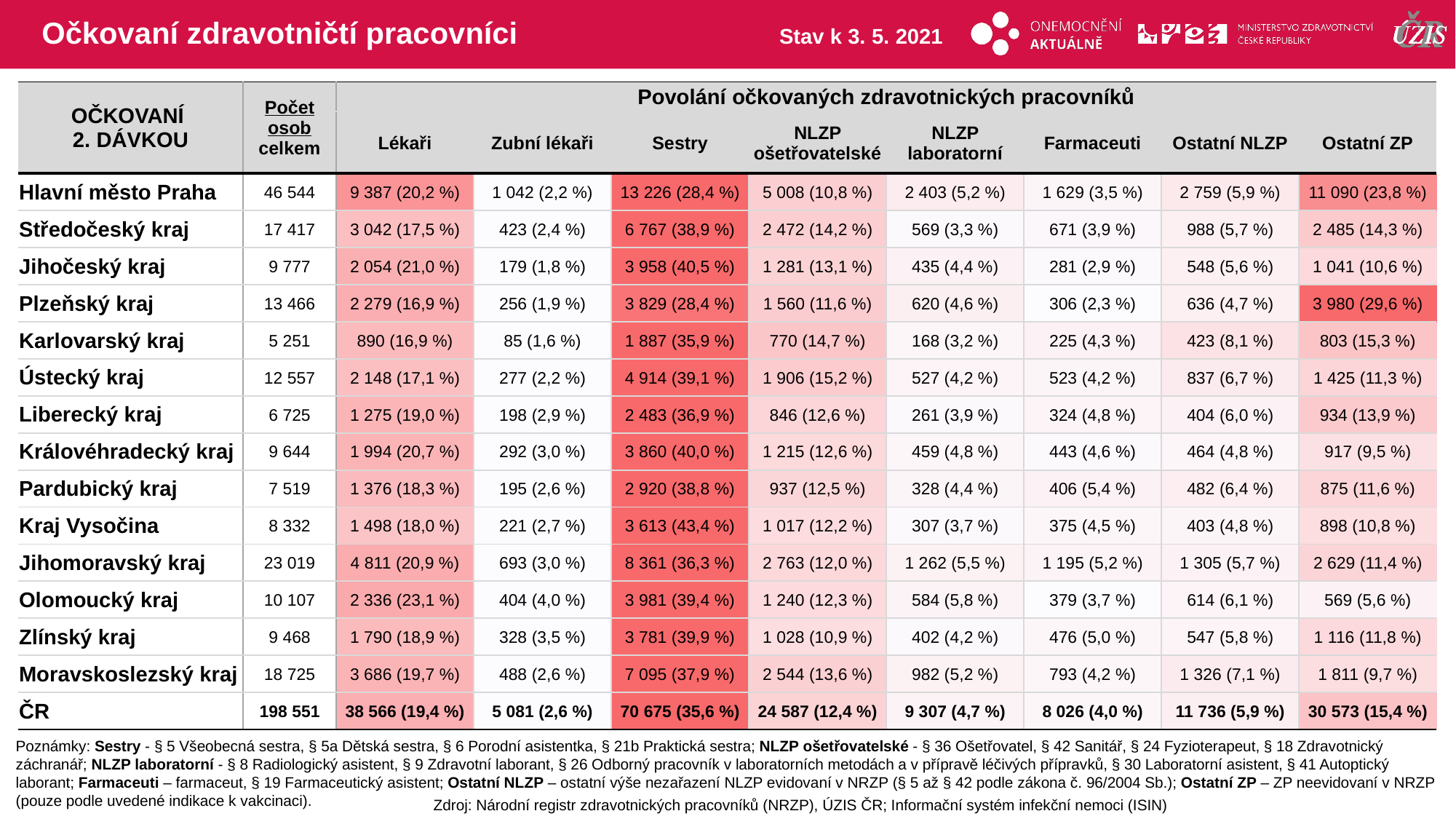

# Očkovaní zdravotničtí pracovníci
Stav k 3. 5. 2021
| OČKOVANÍ 2. DÁVKOU | Počet osob celkem | Povolání očkovaných zdravotnických pracovníků |  |  |  |  |  |  |  |
| --- | --- | --- | --- | --- | --- | --- | --- | --- | --- |
|  |  | Lékaři | Zubní lékaři | Sestry | NLZP ošetřovatelské | NLZP laboratorní | Farmaceuti | Ostatní NLZP | Ostatní ZP |
| Hlavní město Praha | 46 544 | 9 387 (20,2 %) | 1 042 (2,2 %) | 13 226 (28,4 %) | 5 008 (10,8 %) | 2 403 (5,2 %) | 1 629 (3,5 %) | 2 759 (5,9 %) | 11 090 (23,8 %) |
| Středočeský kraj | 17 417 | 3 042 (17,5 %) | 423 (2,4 %) | 6 767 (38,9 %) | 2 472 (14,2 %) | 569 (3,3 %) | 671 (3,9 %) | 988 (5,7 %) | 2 485 (14,3 %) |
| Jihočeský kraj | 9 777 | 2 054 (21,0 %) | 179 (1,8 %) | 3 958 (40,5 %) | 1 281 (13,1 %) | 435 (4,4 %) | 281 (2,9 %) | 548 (5,6 %) | 1 041 (10,6 %) |
| Plzeňský kraj | 13 466 | 2 279 (16,9 %) | 256 (1,9 %) | 3 829 (28,4 %) | 1 560 (11,6 %) | 620 (4,6 %) | 306 (2,3 %) | 636 (4,7 %) | 3 980 (29,6 %) |
| Karlovarský kraj | 5 251 | 890 (16,9 %) | 85 (1,6 %) | 1 887 (35,9 %) | 770 (14,7 %) | 168 (3,2 %) | 225 (4,3 %) | 423 (8,1 %) | 803 (15,3 %) |
| Ústecký kraj | 12 557 | 2 148 (17,1 %) | 277 (2,2 %) | 4 914 (39,1 %) | 1 906 (15,2 %) | 527 (4,2 %) | 523 (4,2 %) | 837 (6,7 %) | 1 425 (11,3 %) |
| Liberecký kraj | 6 725 | 1 275 (19,0 %) | 198 (2,9 %) | 2 483 (36,9 %) | 846 (12,6 %) | 261 (3,9 %) | 324 (4,8 %) | 404 (6,0 %) | 934 (13,9 %) |
| Královéhradecký kraj | 9 644 | 1 994 (20,7 %) | 292 (3,0 %) | 3 860 (40,0 %) | 1 215 (12,6 %) | 459 (4,8 %) | 443 (4,6 %) | 464 (4,8 %) | 917 (9,5 %) |
| Pardubický kraj | 7 519 | 1 376 (18,3 %) | 195 (2,6 %) | 2 920 (38,8 %) | 937 (12,5 %) | 328 (4,4 %) | 406 (5,4 %) | 482 (6,4 %) | 875 (11,6 %) |
| Kraj Vysočina | 8 332 | 1 498 (18,0 %) | 221 (2,7 %) | 3 613 (43,4 %) | 1 017 (12,2 %) | 307 (3,7 %) | 375 (4,5 %) | 403 (4,8 %) | 898 (10,8 %) |
| Jihomoravský kraj | 23 019 | 4 811 (20,9 %) | 693 (3,0 %) | 8 361 (36,3 %) | 2 763 (12,0 %) | 1 262 (5,5 %) | 1 195 (5,2 %) | 1 305 (5,7 %) | 2 629 (11,4 %) |
| Olomoucký kraj | 10 107 | 2 336 (23,1 %) | 404 (4,0 %) | 3 981 (39,4 %) | 1 240 (12,3 %) | 584 (5,8 %) | 379 (3,7 %) | 614 (6,1 %) | 569 (5,6 %) |
| Zlínský kraj | 9 468 | 1 790 (18,9 %) | 328 (3,5 %) | 3 781 (39,9 %) | 1 028 (10,9 %) | 402 (4,2 %) | 476 (5,0 %) | 547 (5,8 %) | 1 116 (11,8 %) |
| Moravskoslezský kraj | 18 725 | 3 686 (19,7 %) | 488 (2,6 %) | 7 095 (37,9 %) | 2 544 (13,6 %) | 982 (5,2 %) | 793 (4,2 %) | 1 326 (7,1 %) | 1 811 (9,7 %) |
| ČR | 198 551 | 38 566 (19,4 %) | 5 081 (2,6 %) | 70 675 (35,6 %) | 24 587 (12,4 %) | 9 307 (4,7 %) | 8 026 (4,0 %) | 11 736 (5,9 %) | 30 573 (15,4 %) |
|  |  |  |  |  |  |  |  |
| --- | --- | --- | --- | --- | --- | --- | --- |
|  |  |  |  |  |  |  |  |
|  |  |  |  |  |  |  |  |
|  |  |  |  |  |  |  |  |
|  |  |  |  |  |  |  |  |
|  |  |  |  |  |  |  |  |
|  |  |  |  |  |  |  |  |
|  |  |  |  |  |  |  |  |
|  |  |  |  |  |  |  |  |
|  |  |  |  |  |  |  |  |
|  |  |  |  |  |  |  |  |
|  |  |  |  |  |  |  |  |
|  |  |  |  |  |  |  |  |
|  |  |  |  |  |  |  |  |
|  |  |  |  |  |  |  |  |
Poznámky: Sestry - § 5 Všeobecná sestra, § 5a Dětská sestra, § 6 Porodní asistentka, § 21b Praktická sestra; NLZP ošetřovatelské - § 36 Ošetřovatel, § 42 Sanitář, § 24 Fyzioterapeut, § 18 Zdravotnický záchranář; NLZP laboratorní - § 8 Radiologický asistent, § 9 Zdravotní laborant, § 26 Odborný pracovník v laboratorních metodách a v přípravě léčivých přípravků, § 30 Laboratorní asistent, § 41 Autoptický laborant; Farmaceuti – farmaceut, § 19 Farmaceutický asistent; Ostatní NLZP – ostatní výše nezařazení NLZP evidovaní v NRZP (§ 5 až § 42 podle zákona č. 96/2004 Sb.); Ostatní ZP – ZP neevidovaní v NRZP (pouze podle uvedené indikace k vakcinaci).
Zdroj: Národní registr zdravotnických pracovníků (NRZP), ÚZIS ČR; Informační systém infekční nemoci (ISIN)